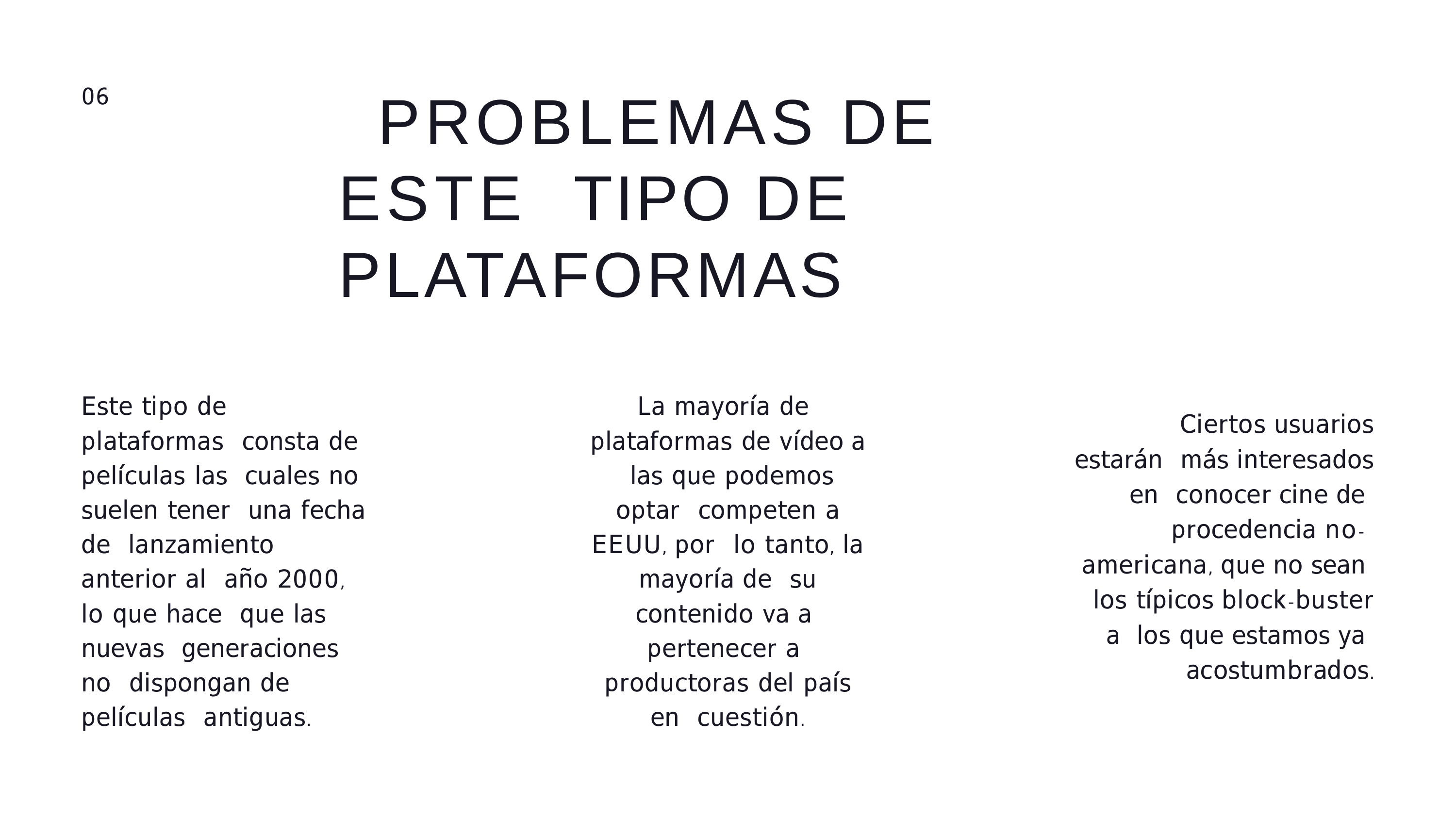

# PROBLEMAS DE ESTE  TIPO DE PLATAFORMAS
06
Este tipo de plataformas  consta de películas las  cuales no suelen tener  una fecha de  lanzamiento anterior al  año 2000, lo que hace  que las nuevas  generaciones no  dispongan de películas  antiguas.
La mayoría de  plataformas de vídeo a  las que podemos optar  competen a EEUU, por  lo tanto, la mayoría de  su contenido va a  pertenecer a  productoras del país en  cuestión.
Ciertos usuarios estarán  más interesados en  conocer cine de  procedencia no-  americana, que no sean  los típicos block-buster a  los que estamos ya  acostumbrados.